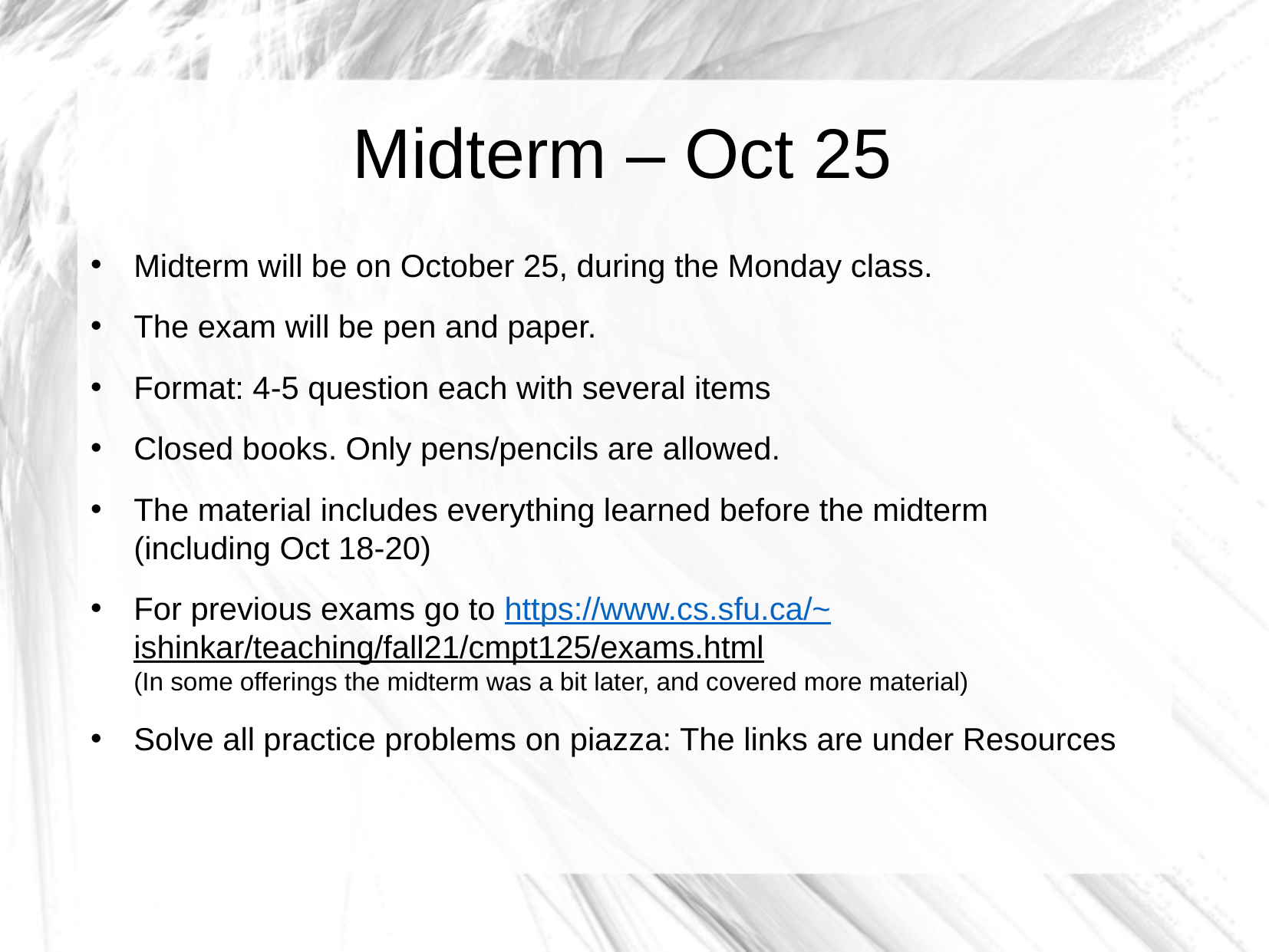

Midterm – Oct 25
Midterm will be on October 25, during the Monday class.
The exam will be pen and paper.
Format: 4-5 question each with several items
Closed books. Only pens/pencils are allowed.
The material includes everything learned before the midterm
(including Oct 18-20)
For previous exams go to https://www.cs.sfu.ca/~ishinkar/teaching/fall21/cmpt125/exams.html
(In some offerings the midterm was a bit later, and covered more material)
Solve all practice problems on piazza: The links are under Resources